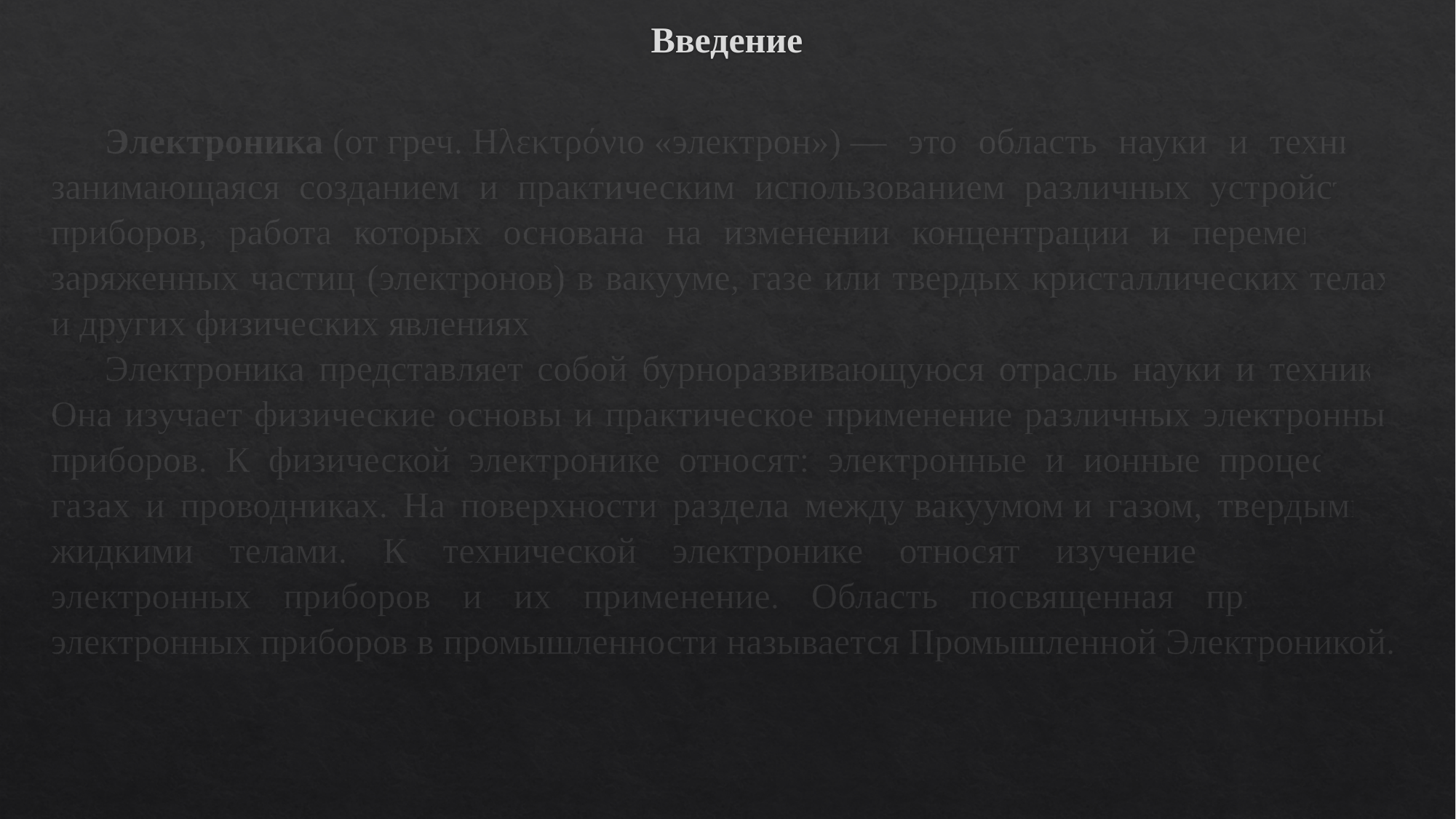

# Введение
Электроника (от греч. Ηλεκτρόνιο «электрон») — это область науки и техники, занимающаяся созданием и практическим использованием различных устройств и приборов, работа которых основана на изменении концентрации и перемещении заряженных частиц (электронов) в вакууме, газе или твердых кристаллических телах, и других физических явлениях
Электроника представляет собой бурноразвивающуюся отрасль науки и техники. Она изучает физические основы и практическое применение различных электронных приборов. К физической электронике относят: электронные и ионные процессы в газах и проводниках. На поверхности раздела между вакуумом и газом, твердыми и жидкими телами. К технической электронике относят изучение устройства электронных приборов и их применение. Область посвященная применению электронных приборов в промышленности называется Промышленной Электроникой.